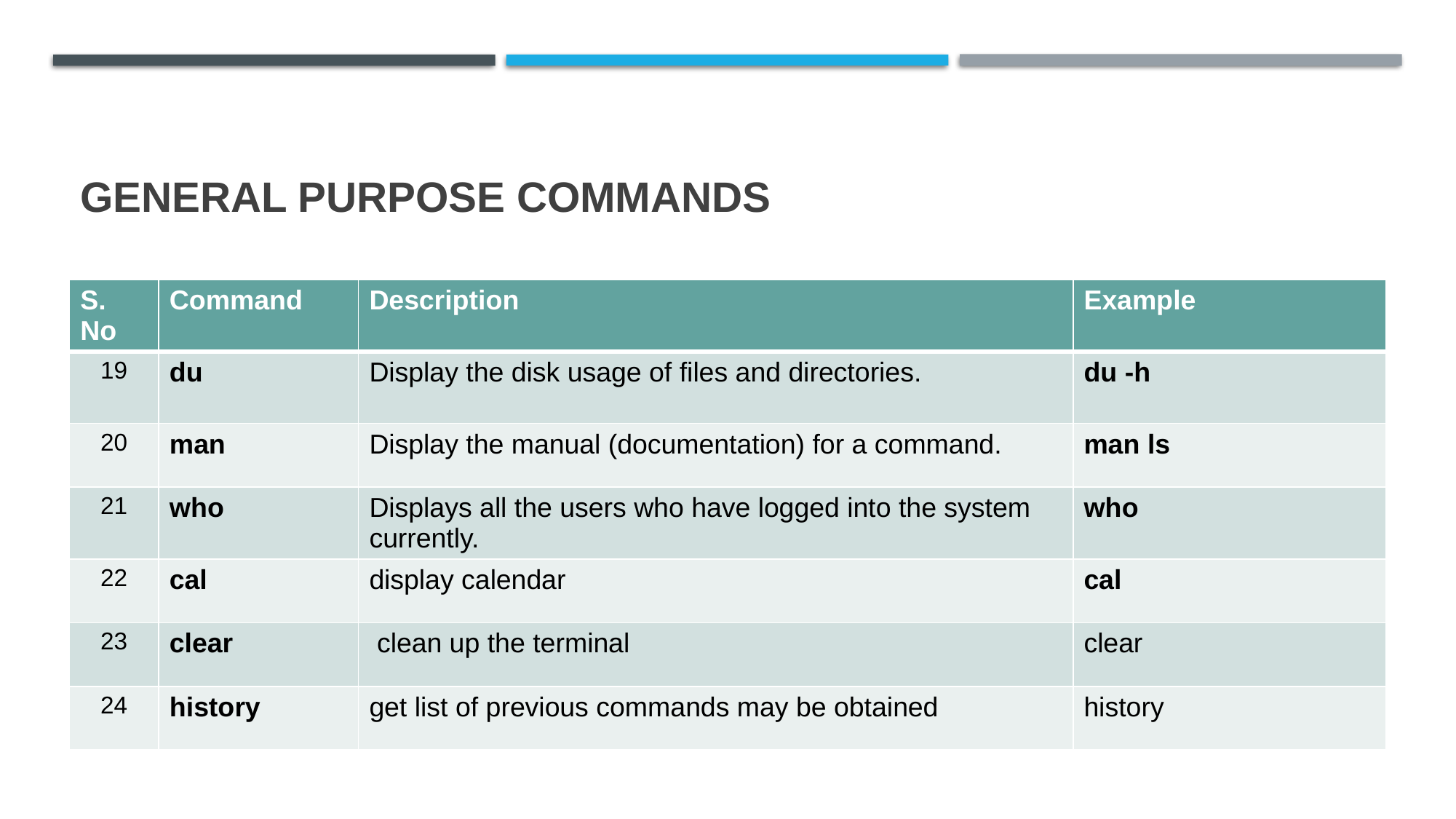

# General purpose commands
| S. No | Command | Description | Example |
| --- | --- | --- | --- |
| 19 | du | Display the disk usage of files and directories. | du -h |
| 20 | man | Display the manual (documentation) for a command. | man ls |
| 21 | who | Displays all the users who have logged into the system currently. | who |
| 22 | cal | display calendar | cal |
| 23 | clear | clean up the terminal | clear |
| 24 | history | get list of previous commands may be obtained | history |